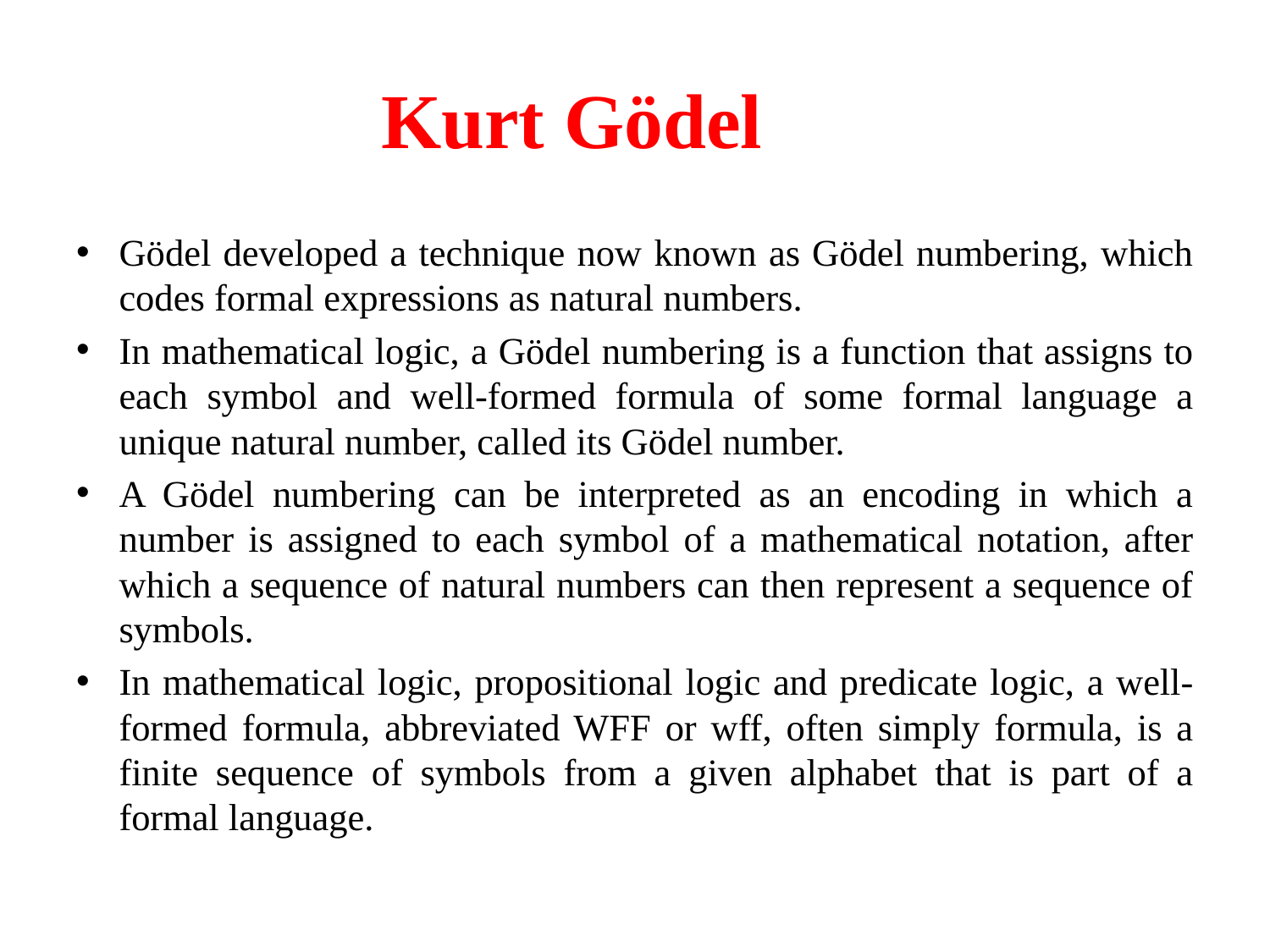

# Kurt Gödel
Gödel developed a technique now known as Gödel numbering, which codes formal expressions as natural numbers.
In mathematical logic, a Gödel numbering is a function that assigns to each symbol and well-formed formula of some formal language a unique natural number, called its Gödel number.
A Gödel numbering can be interpreted as an encoding in which a number is assigned to each symbol of a mathematical notation, after which a sequence of natural numbers can then represent a sequence of symbols.
In mathematical logic, propositional logic and predicate logic, a well-formed formula, abbreviated WFF or wff, often simply formula, is a finite sequence of symbols from a given alphabet that is part of a formal language.